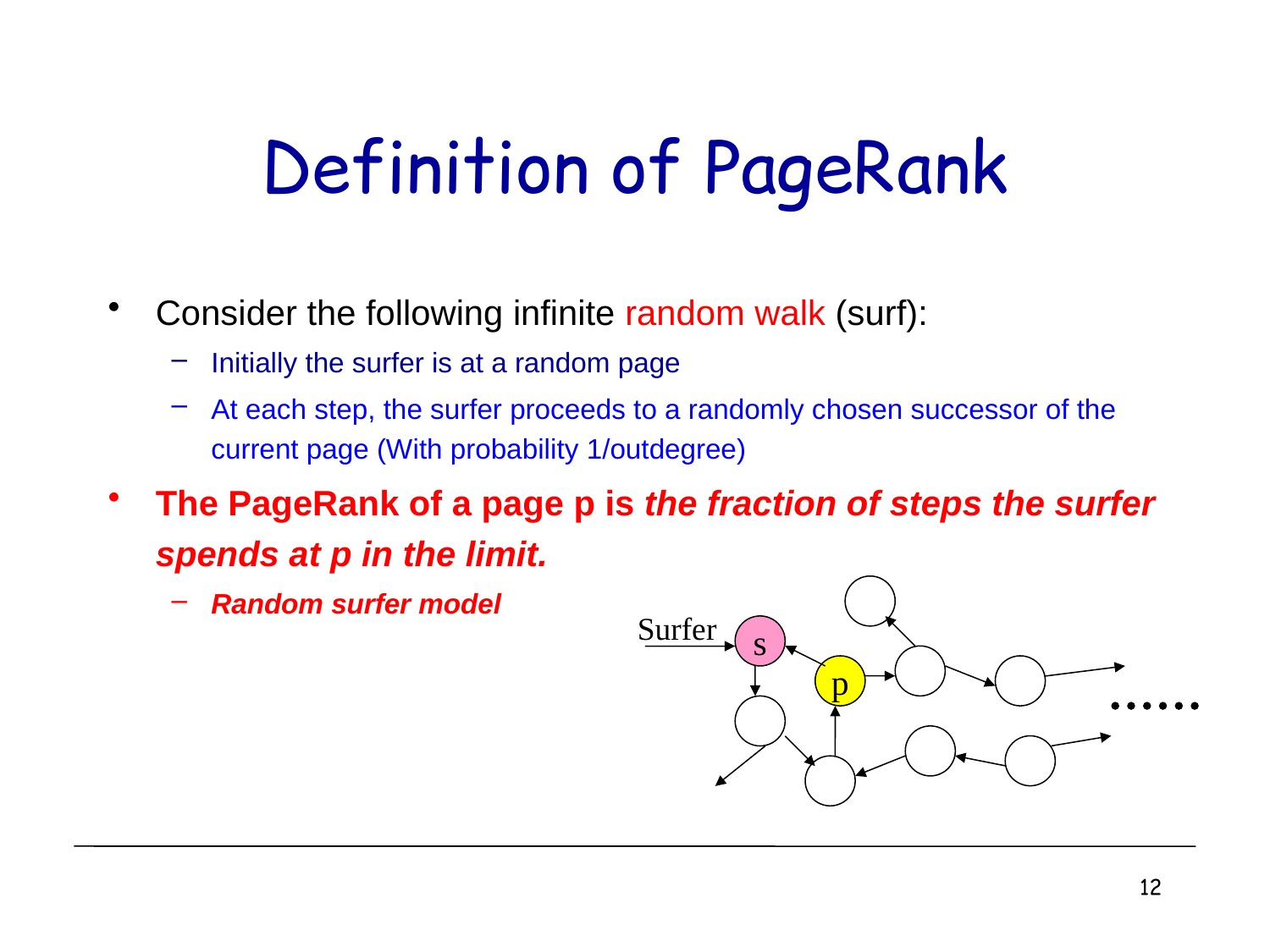

# Definition of PageRank
Consider the following infinite random walk (surf):
Initially the surfer is at a random page
At each step, the surfer proceeds to a randomly chosen successor of the current page (With probability 1/outdegree)
The PageRank of a page p is the fraction of steps the surfer spends at p in the limit.
Random surfer model

Surfer
s

p

12